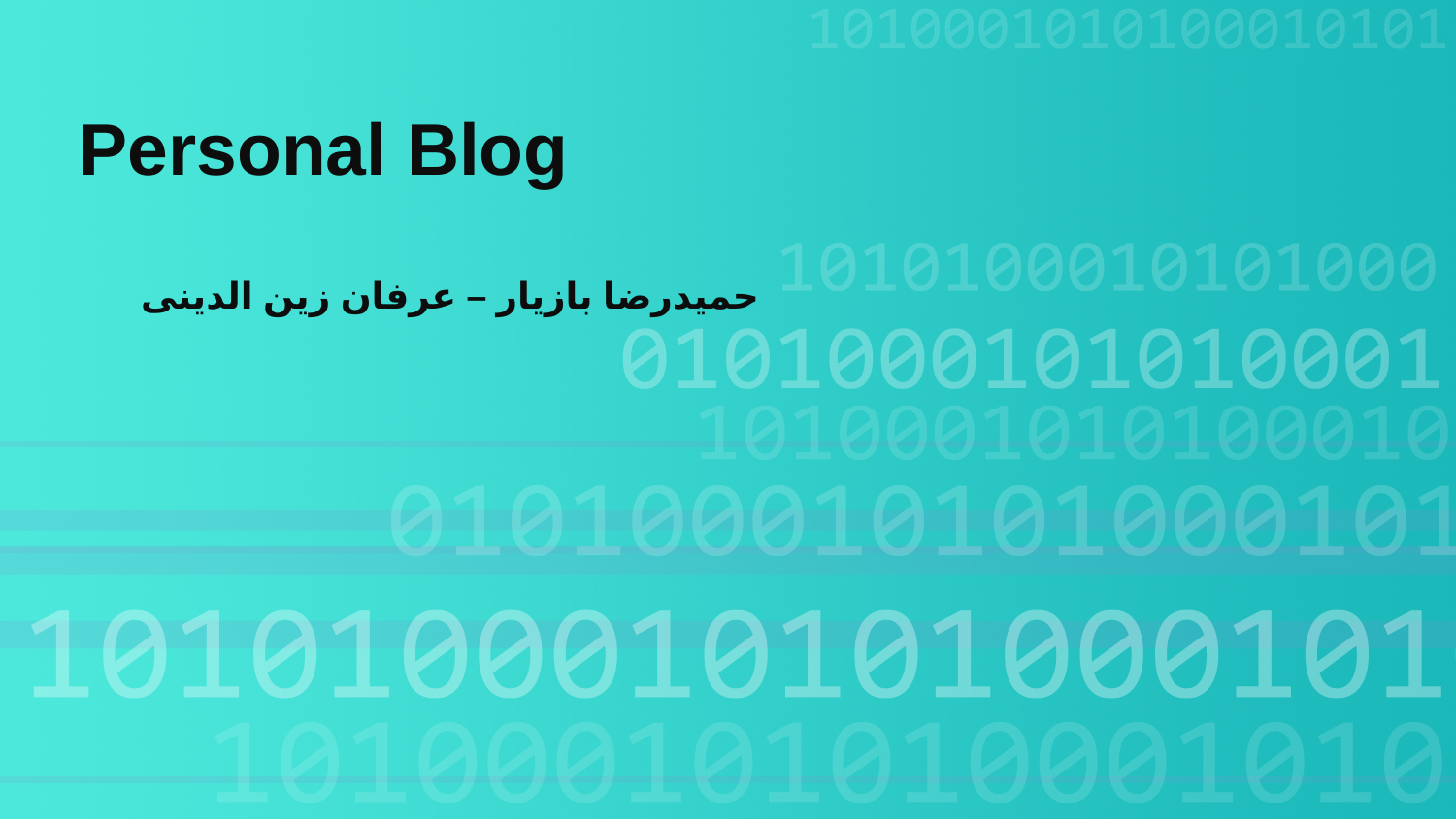

Personal Blog
حمیدرضا بازیار – عرفان زین الدینی